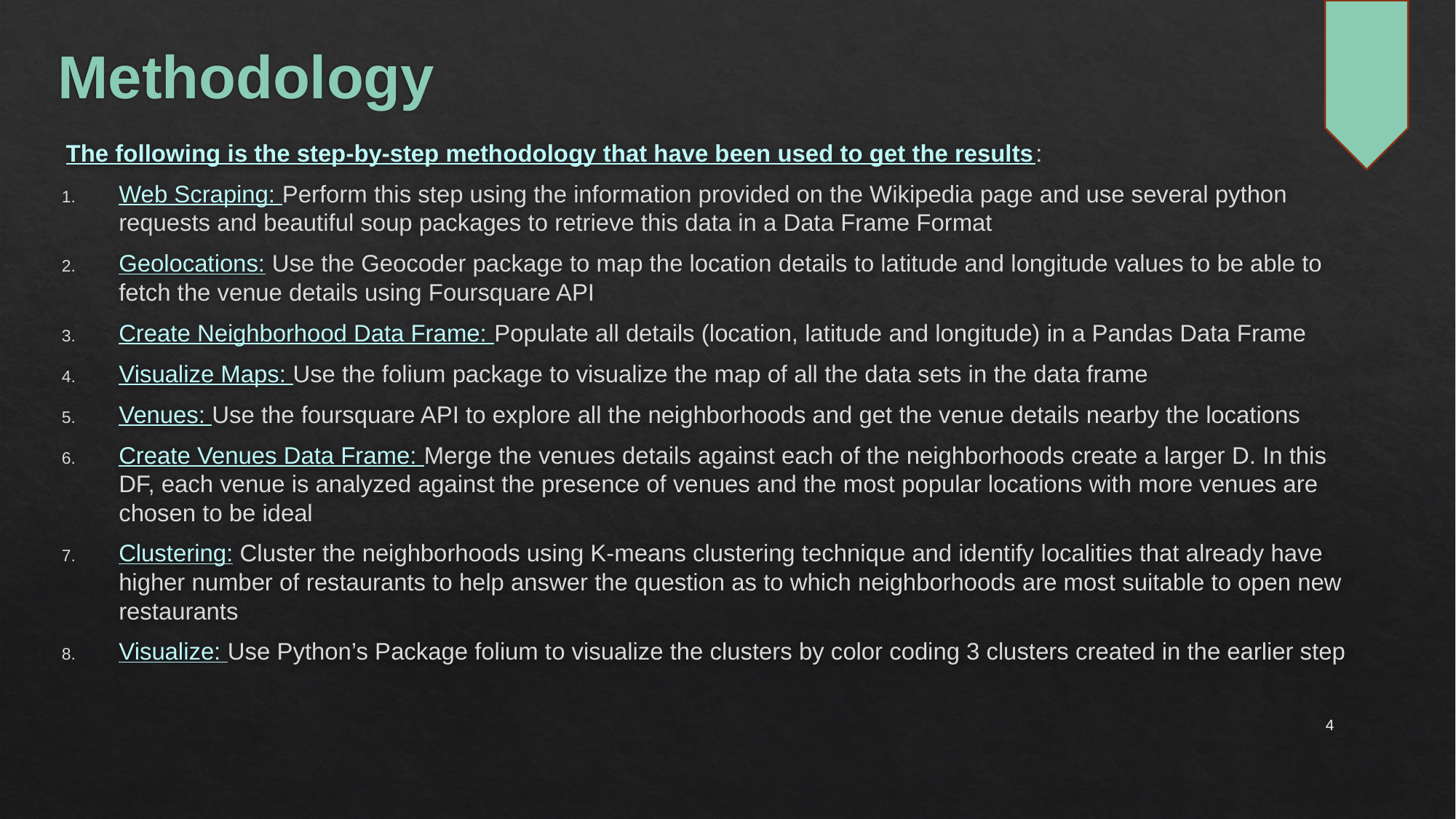

Methodology

The following is the step-by-step methodology that have been used to get the results:
Web Scraping: Perform this step using the information provided on the Wikipedia page and use several python requests and beautiful soup packages to retrieve this data in a Data Frame Format
Geolocations: Use the Geocoder package to map the location details to latitude and longitude values to be able to fetch the venue details using Foursquare API
Create Neighborhood Data Frame: Populate all details (location, latitude and longitude) in a Pandas Data Frame
Visualize Maps: Use the folium package to visualize the map of all the data sets in the data frame
Venues: Use the foursquare API to explore all the neighborhoods and get the venue details nearby the locations
Create Venues Data Frame: Merge the venues details against each of the neighborhoods create a larger D. In this DF, each venue is analyzed against the presence of venues and the most popular locations with more venues are chosen to be ideal
Clustering: Cluster the neighborhoods using K-means clustering technique and identify localities that already have higher number of restaurants to help answer the question as to which neighborhoods are most suitable to open new restaurants
Visualize: Use Python’s Package folium to visualize the clusters by color coding 3 clusters created in the earlier step

4